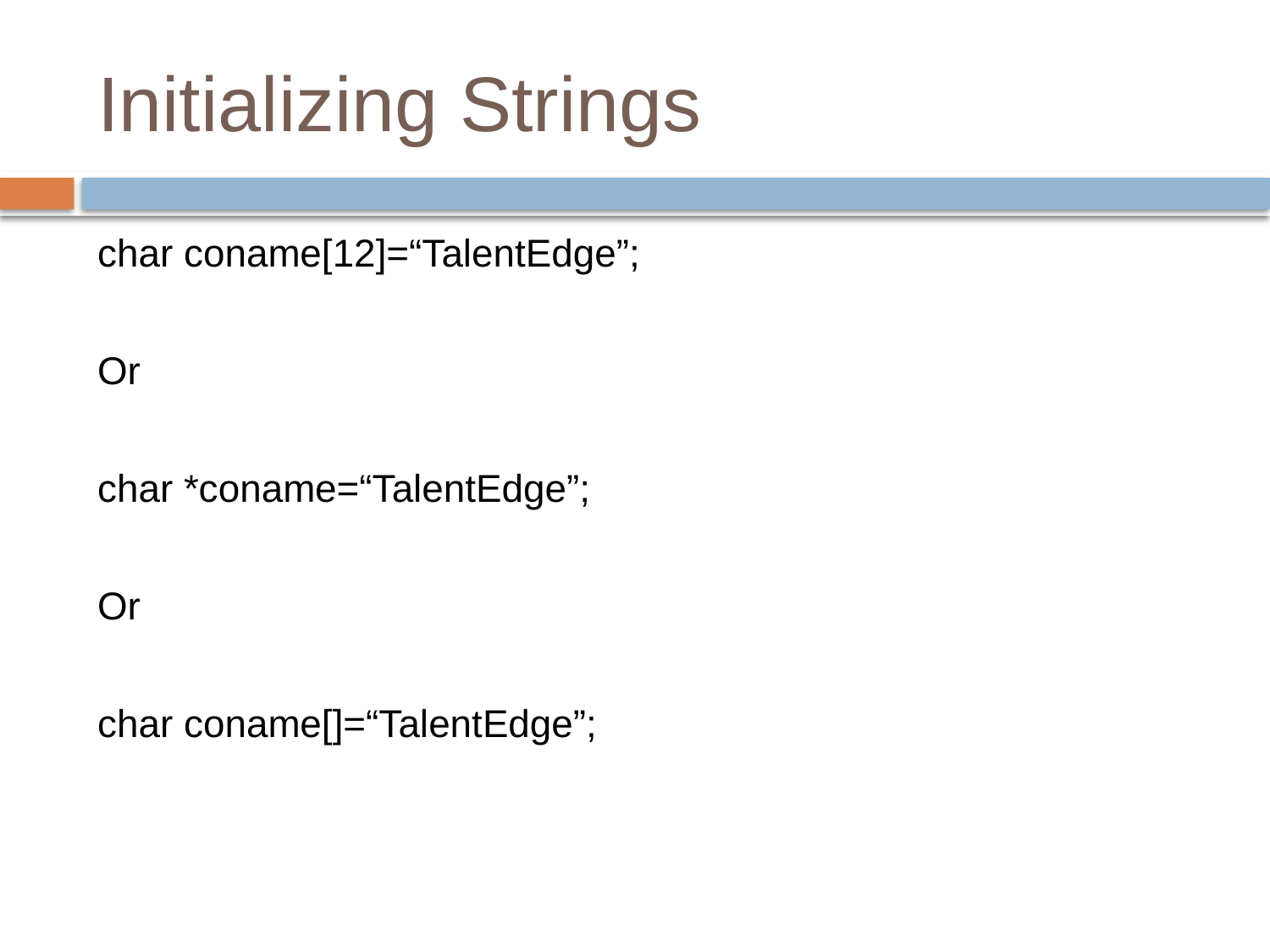

# Initializing Strings
char coname[12]=“TalentEdge”;

Or

char *coname=“TalentEdge”;

Or

char coname[]=“TalentEdge”;